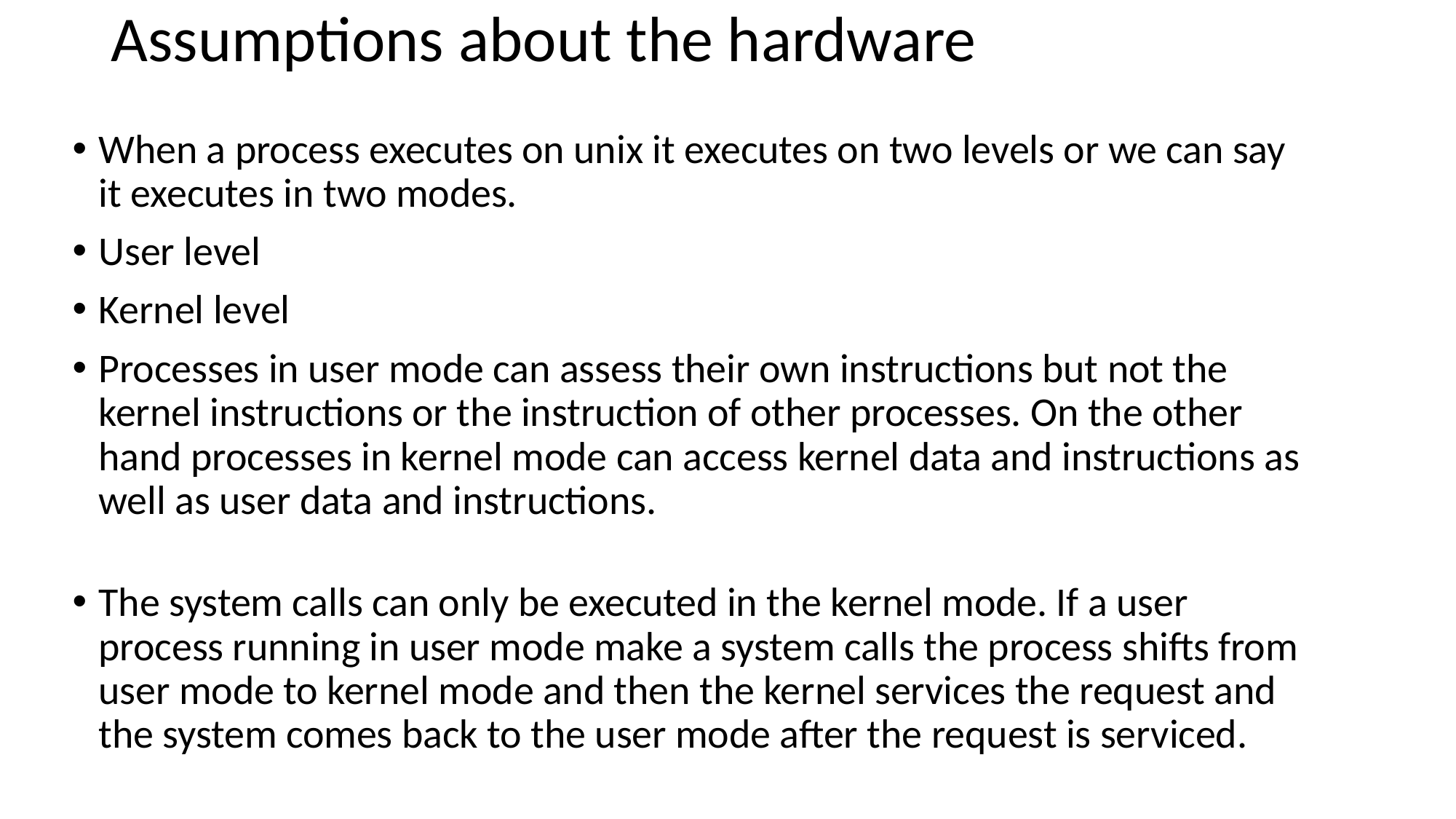

# Assumptions about the hardware
When a process executes on unix it executes on two levels or we can say it executes in two modes.
User level
Kernel level
Processes in user mode can assess their own instructions but not the kernel instructions or the instruction of other processes. On the other hand processes in kernel mode can access kernel data and instructions as well as user data and instructions.
The system calls can only be executed in the kernel mode. If a user process running in user mode make a system calls the process shifts from user mode to kernel mode and then the kernel services the request and the system comes back to the user mode after the request is serviced.